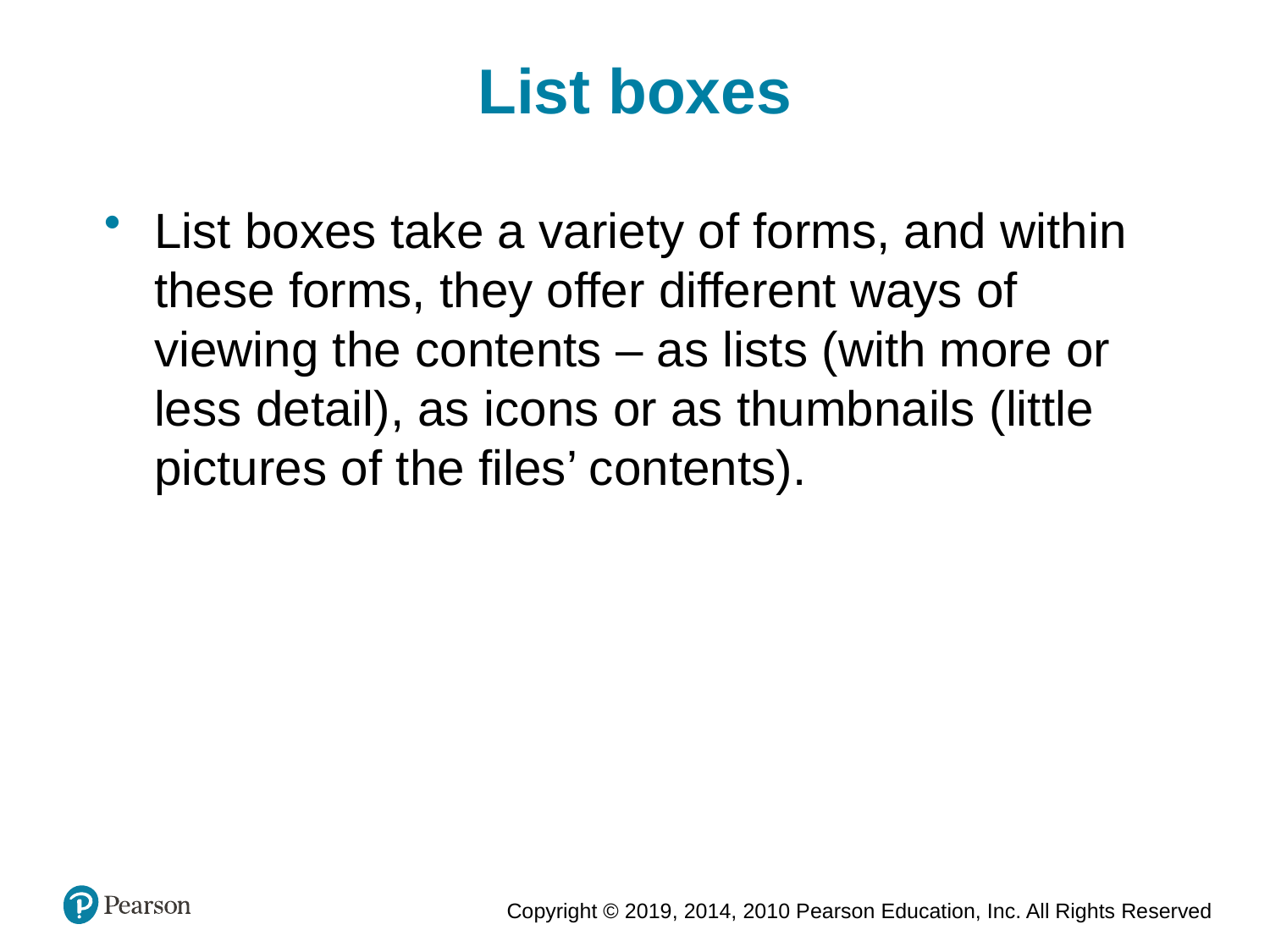

List boxes
List boxes take a variety of forms, and within these forms, they offer different ways of viewing the contents – as lists (with more or less detail), as icons or as thumbnails (little pictures of the files’ contents).